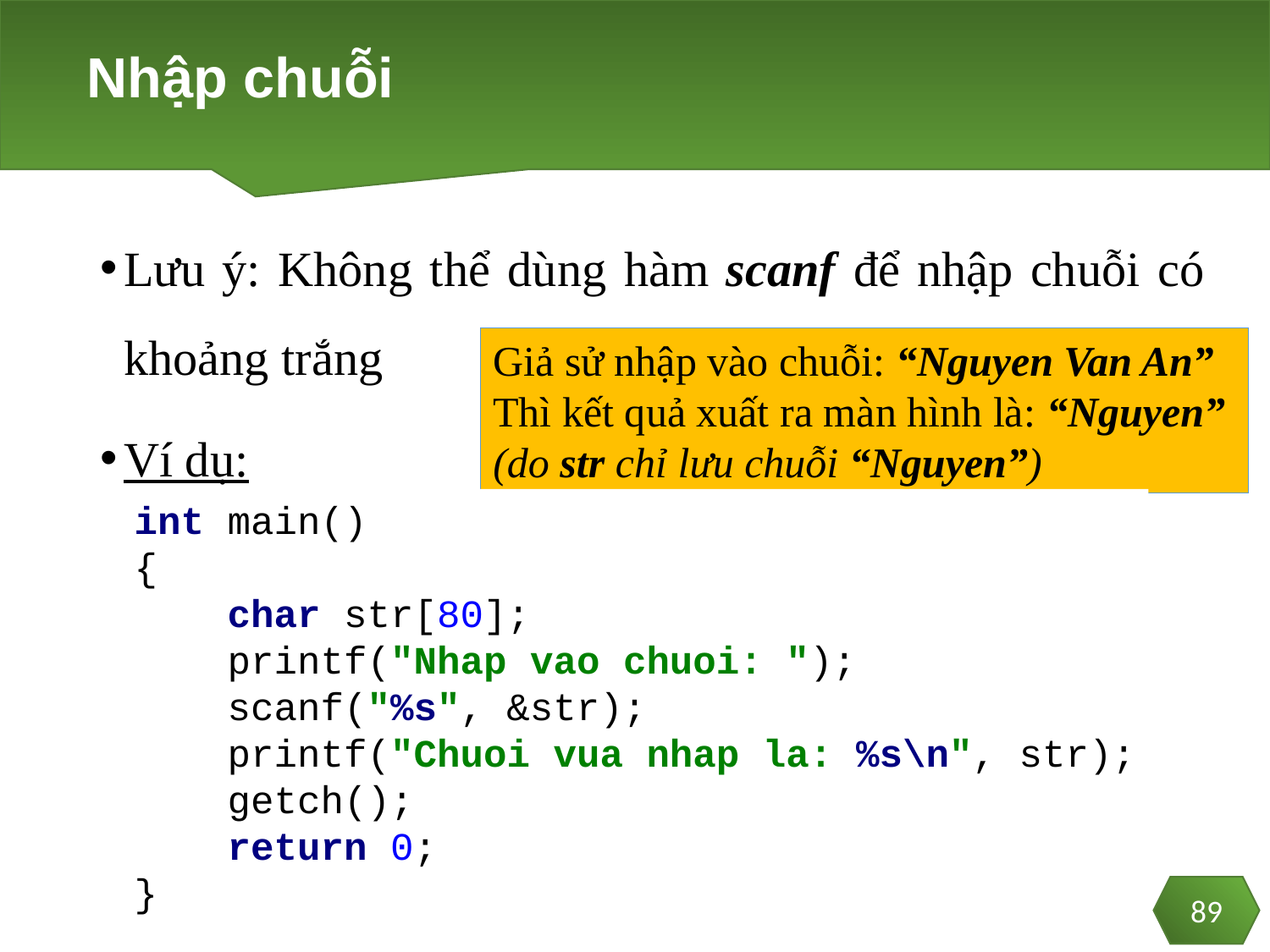

# Nhập chuỗi
Lưu ý: Không thể dùng hàm scanf để nhập chuỗi có khoảng trắng
Ví dụ:
Giả sử nhập vào chuỗi: “Nguyen Van An”
Thì kết quả xuất ra màn hình là: “Nguyen”
(do str chỉ lưu chuỗi “Nguyen”)
int main()
{
    char str[80];
    printf("Nhap vao chuoi: ");
    scanf("%s", &str);
    printf("Chuoi vua nhap la: %s\n", str);
    getch();
    return 0;
}